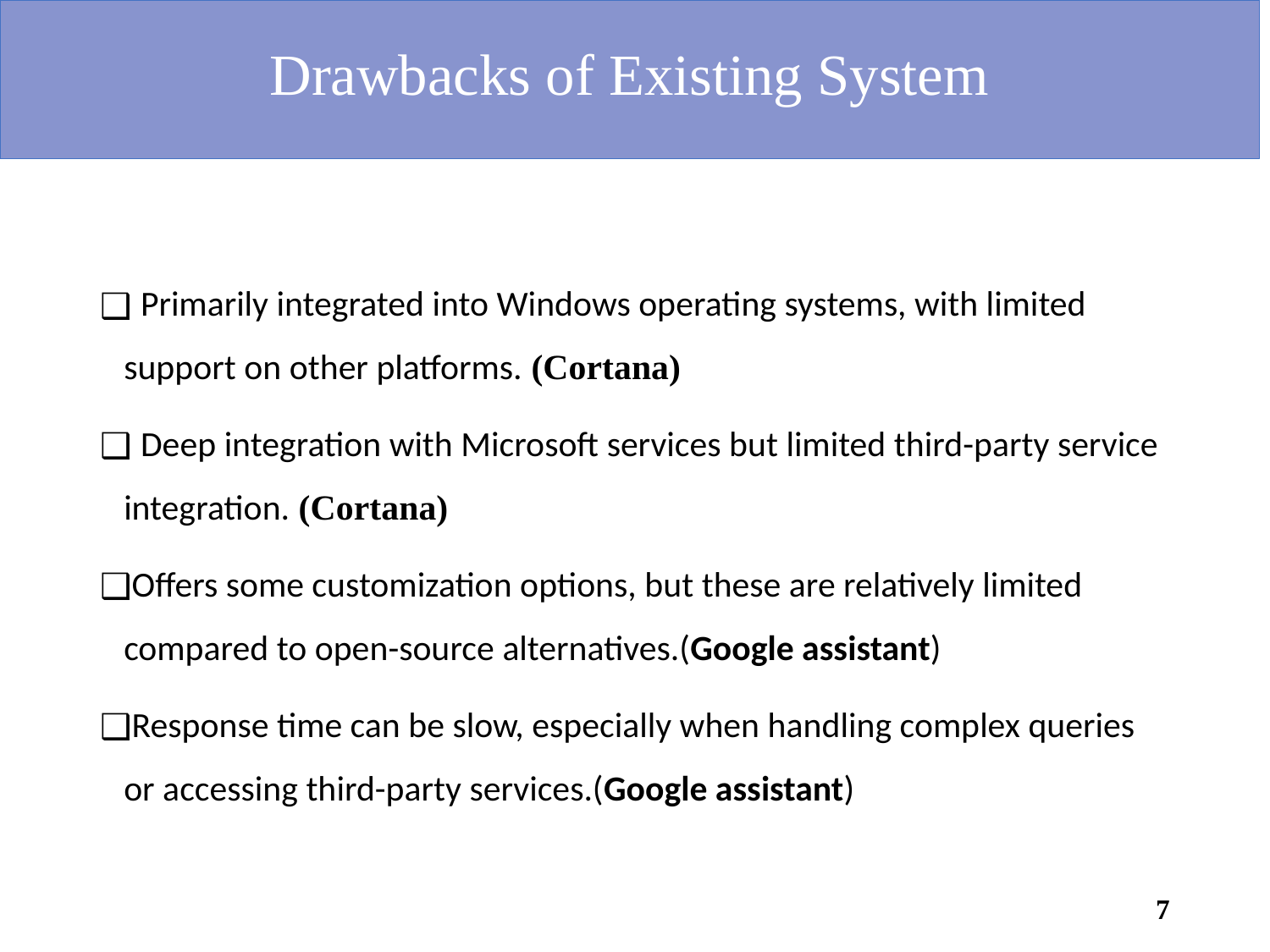

# Drawbacks of Existing System
 Primarily integrated into Windows operating systems, with limited support on other platforms. (Cortana)
 Deep integration with Microsoft services but limited third-party service integration. (Cortana)
Offers some customization options, but these are relatively limited compared to open-source alternatives.(Google assistant)
Response time can be slow, especially when handling complex queries or accessing third-party services.(Google assistant)

7